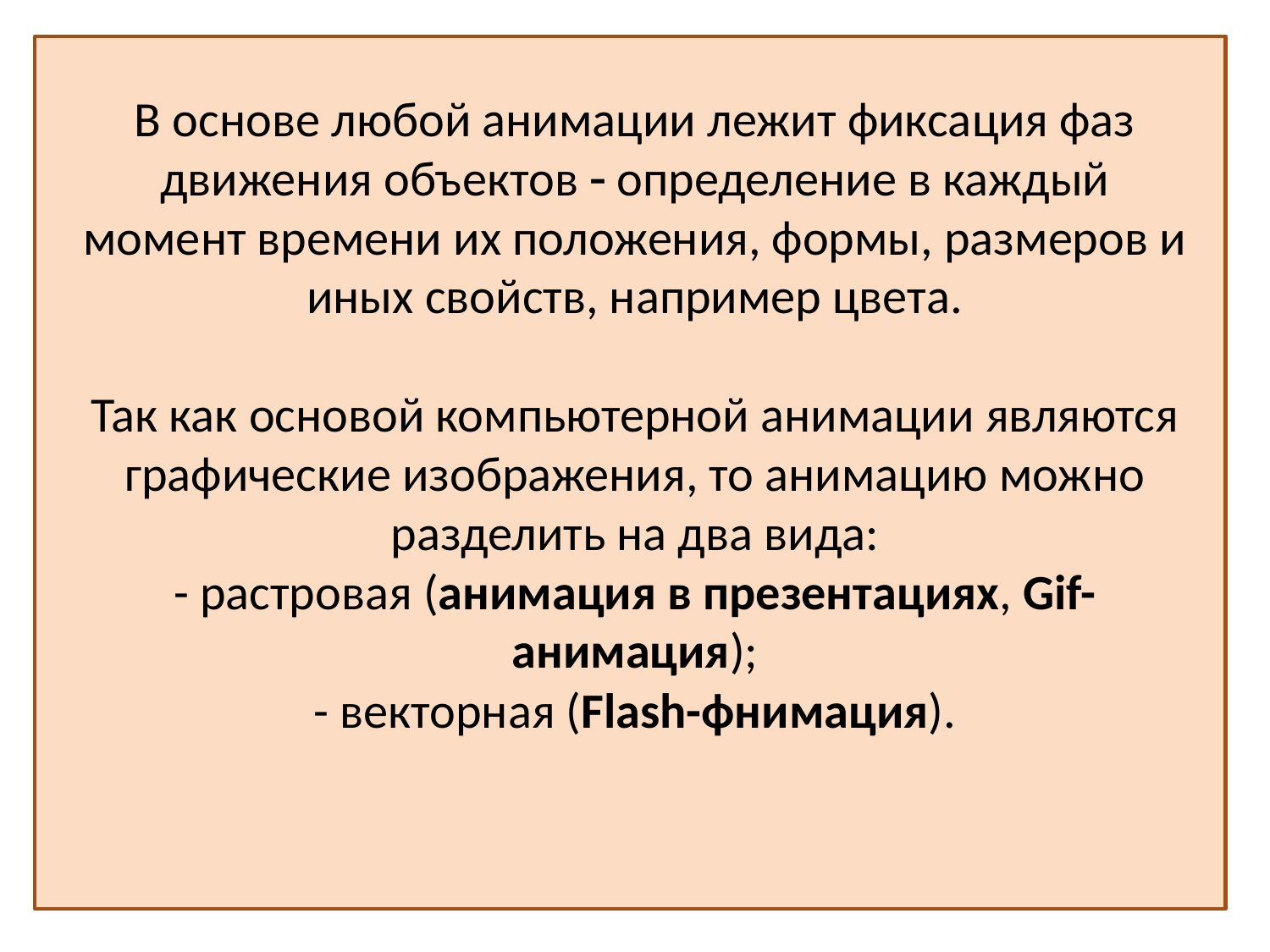

# В основе любой анимации лежит фиксация фаз движения объектов − определение в каждый момент времени их положения, формы, размеров и иных свойств, например цвета. Так как основой компьютерной анимации являются графические изображения, то анимацию можно разделить на два вида: - растровая (анимация в презентациях, Gif-анимация); - векторная (Flash-фнимация).